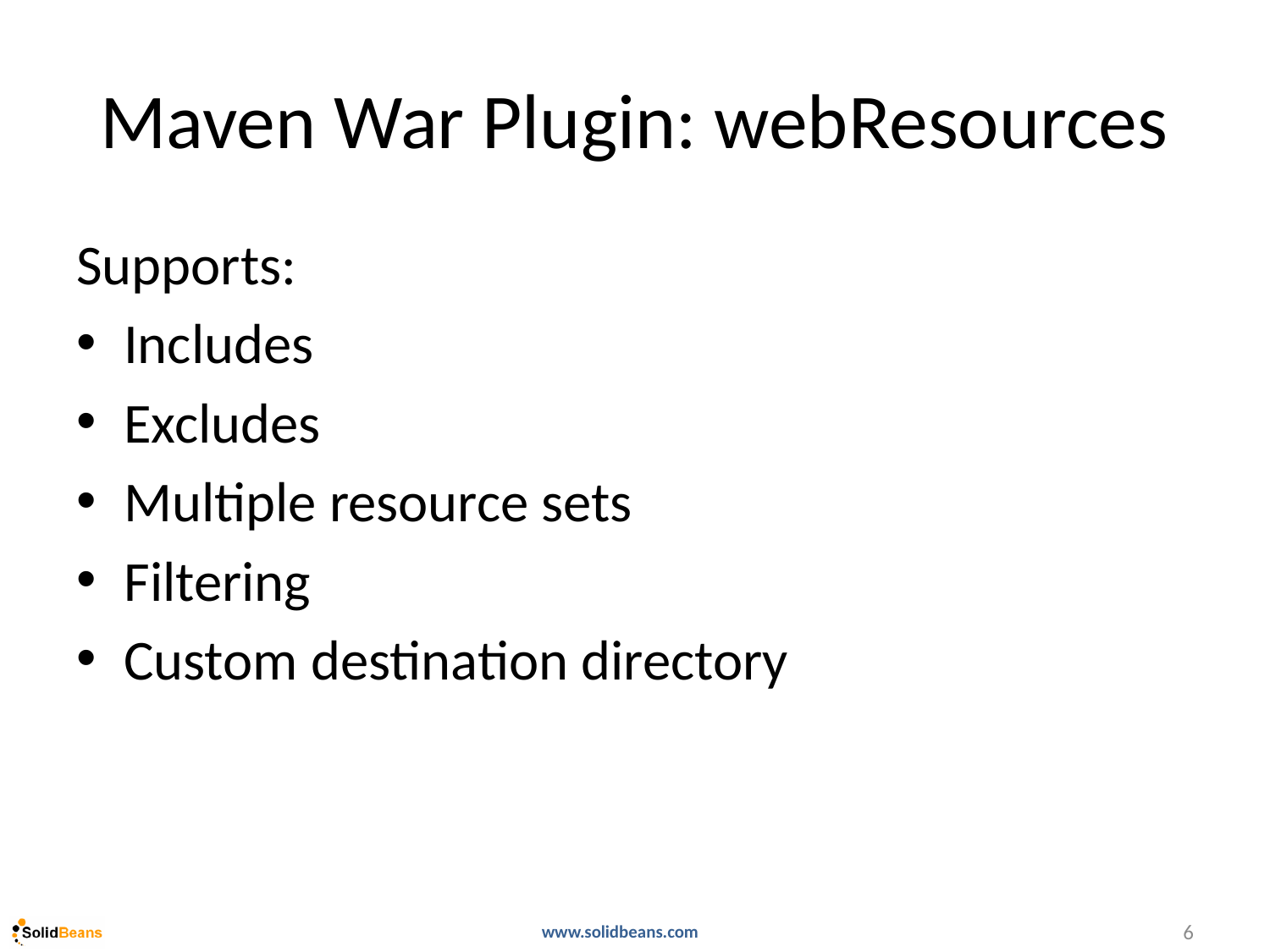

# Maven War Plugin: webResources
Supports:
Includes
Excludes
Multiple resource sets
Filtering
Custom destination directory
6